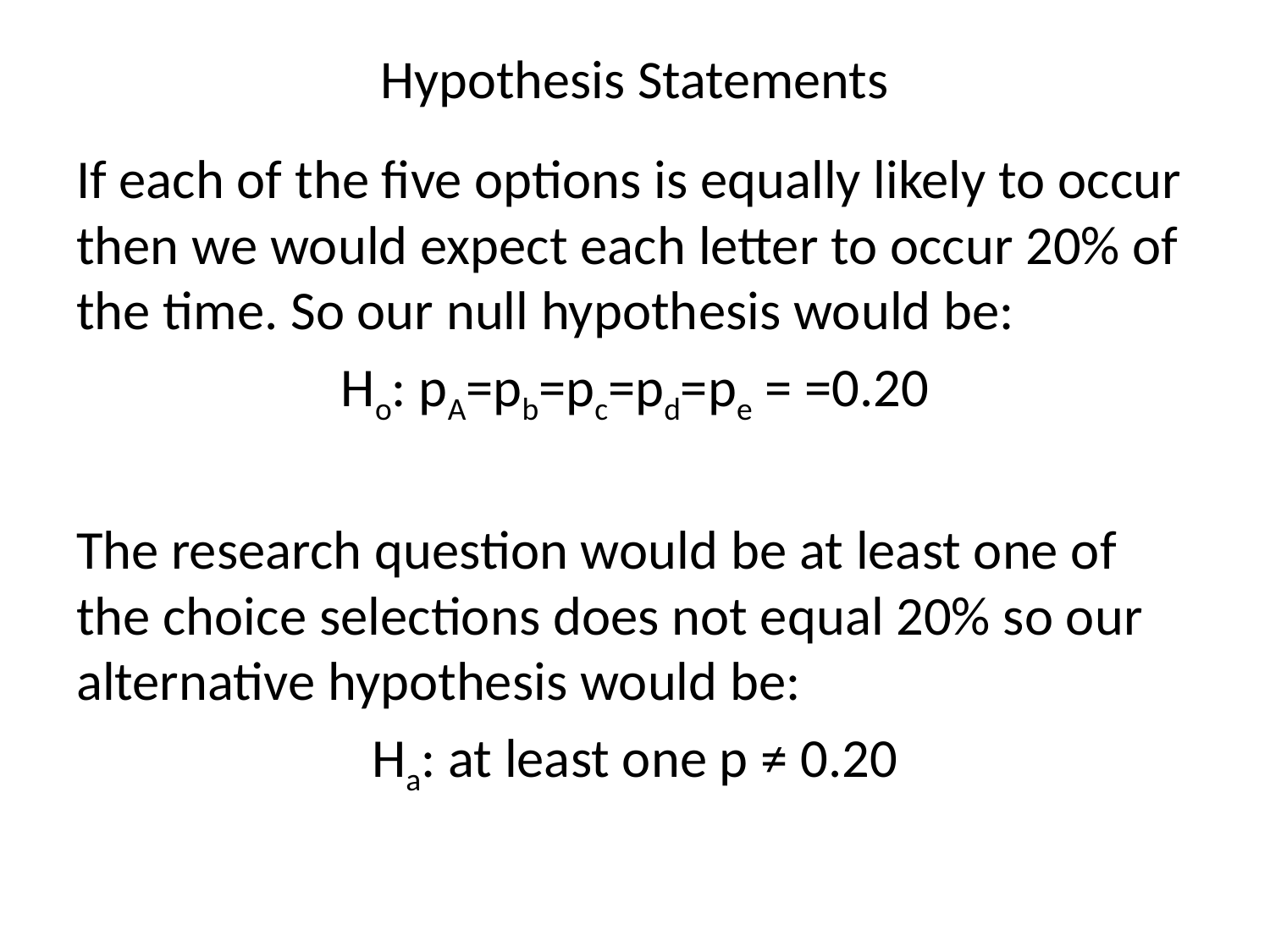

# Hypothesis Statements
If each of the five options is equally likely to occur then we would expect each letter to occur 20% of the time. So our null hypothesis would be:
Ho: pA=pb=pc=pd=pe = =0.20

The research question would be at least one of the choice selections does not equal 20% so our alternative hypothesis would be:
Ha: at least one p ≠ 0.20